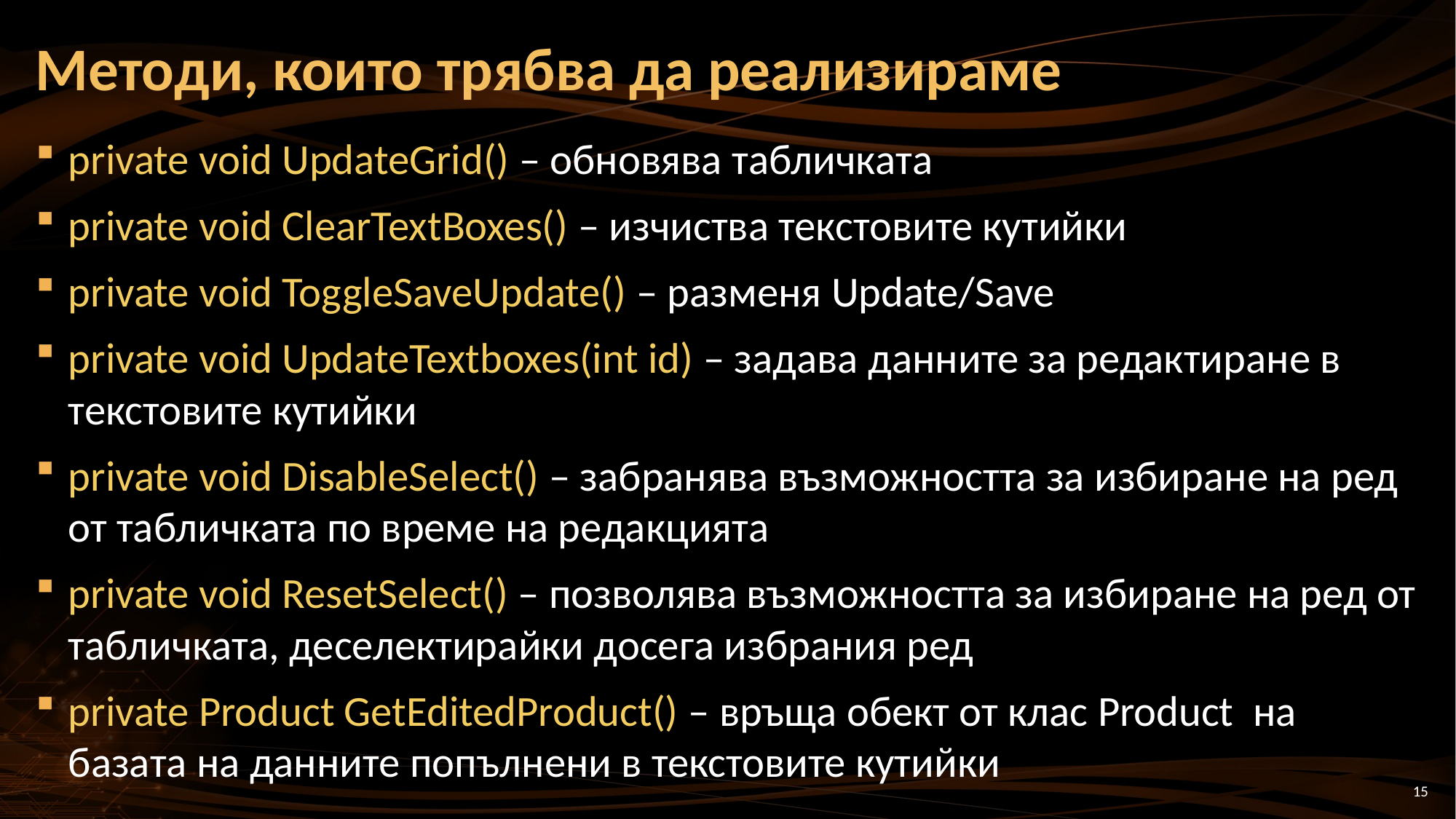

# Методи, които трябва да реализираме
private void UpdateGrid() – обновява табличката
private void ClearTextBoxes() – изчиства текстовите кутийки
private void ToggleSaveUpdate() – разменя Update/Save
private void UpdateTextboxes(int id) – задава данните за редактиране в текстовите кутийки
private void DisableSelect() – забранява възможността за избиране на ред от табличката по време на редакцията
private void ResetSelect() – позволява възможността за избиране на ред от табличката, деселектирайки досега избрания ред
private Product GetEditedProduct() – връща обект от клас Product  на базата на данните попълнени в текстовите кутийки
15